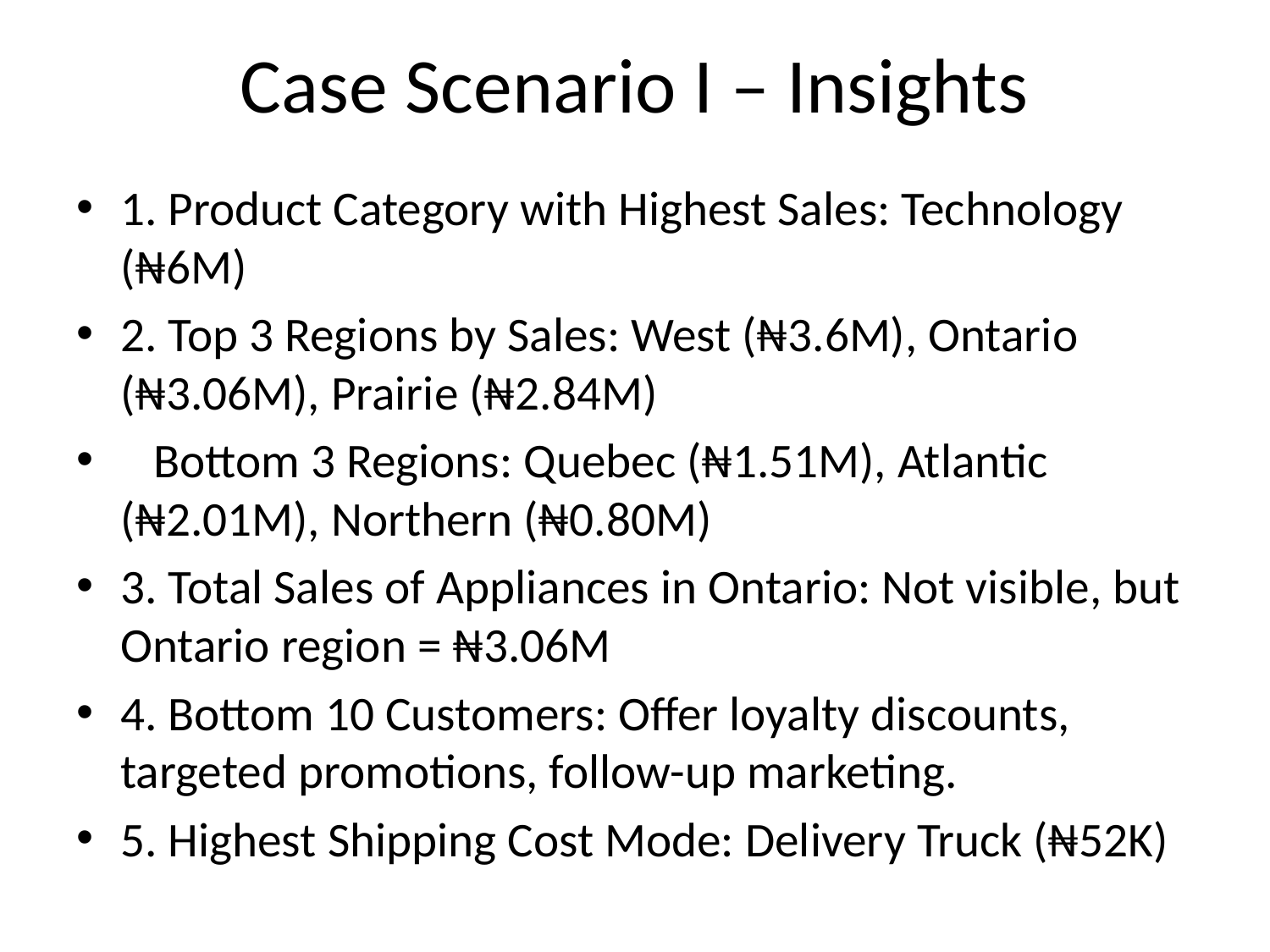

# Case Scenario I – Insights
1. Product Category with Highest Sales: Technology (₦6M)
2. Top 3 Regions by Sales: West (₦3.6M), Ontario (₦3.06M), Prairie (₦2.84M)
   Bottom 3 Regions: Quebec (₦1.51M), Atlantic (₦2.01M), Northern (₦0.80M)
3. Total Sales of Appliances in Ontario: Not visible, but Ontario region = ₦3.06M
4. Bottom 10 Customers: Offer loyalty discounts, targeted promotions, follow-up marketing.
5. Highest Shipping Cost Mode: Delivery Truck (₦52K)